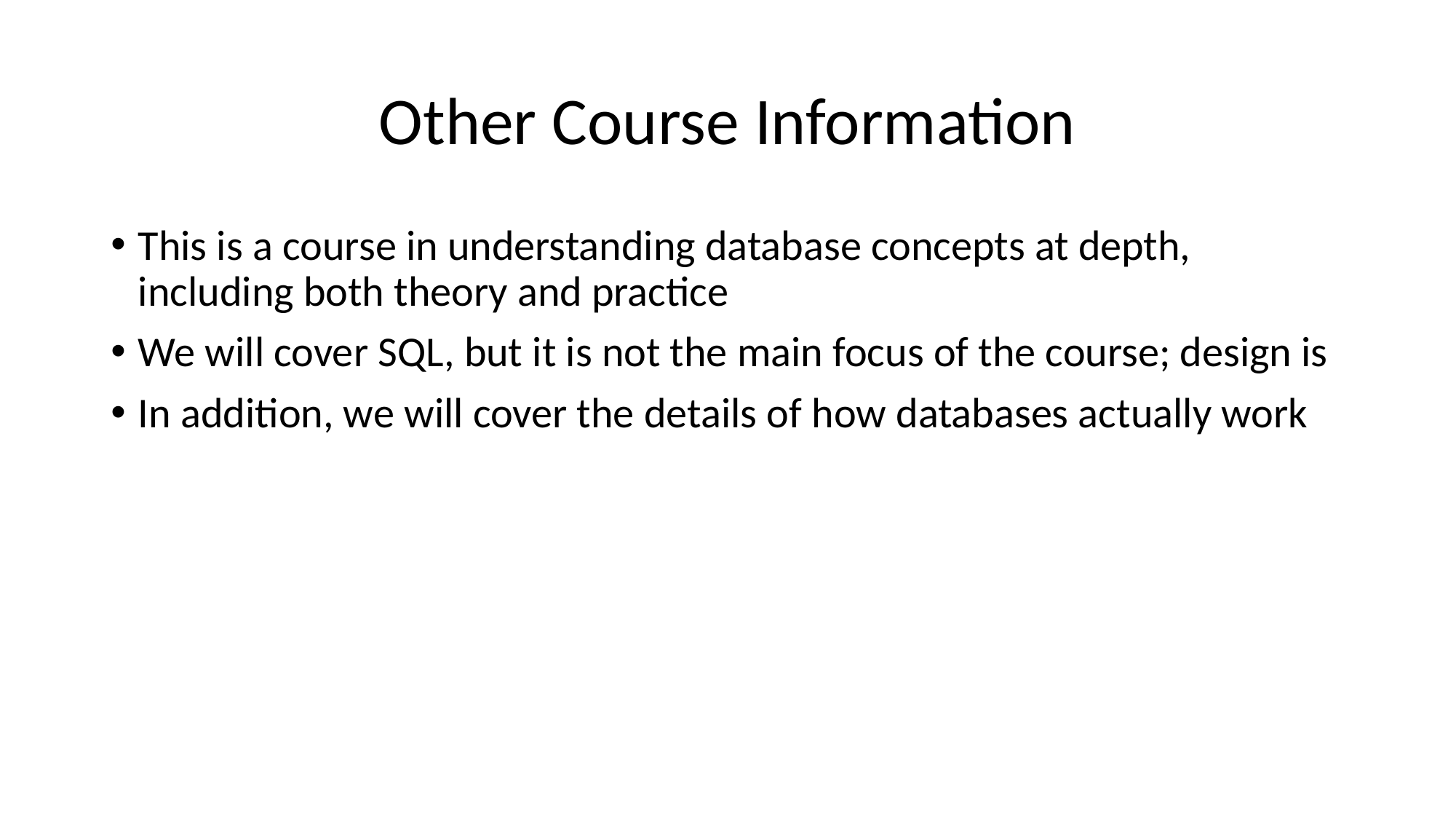

# Other Course Information
This is a course in understanding database concepts at depth, including both theory and practice
We will cover SQL, but it is not the main focus of the course; design is
In addition, we will cover the details of how databases actually work